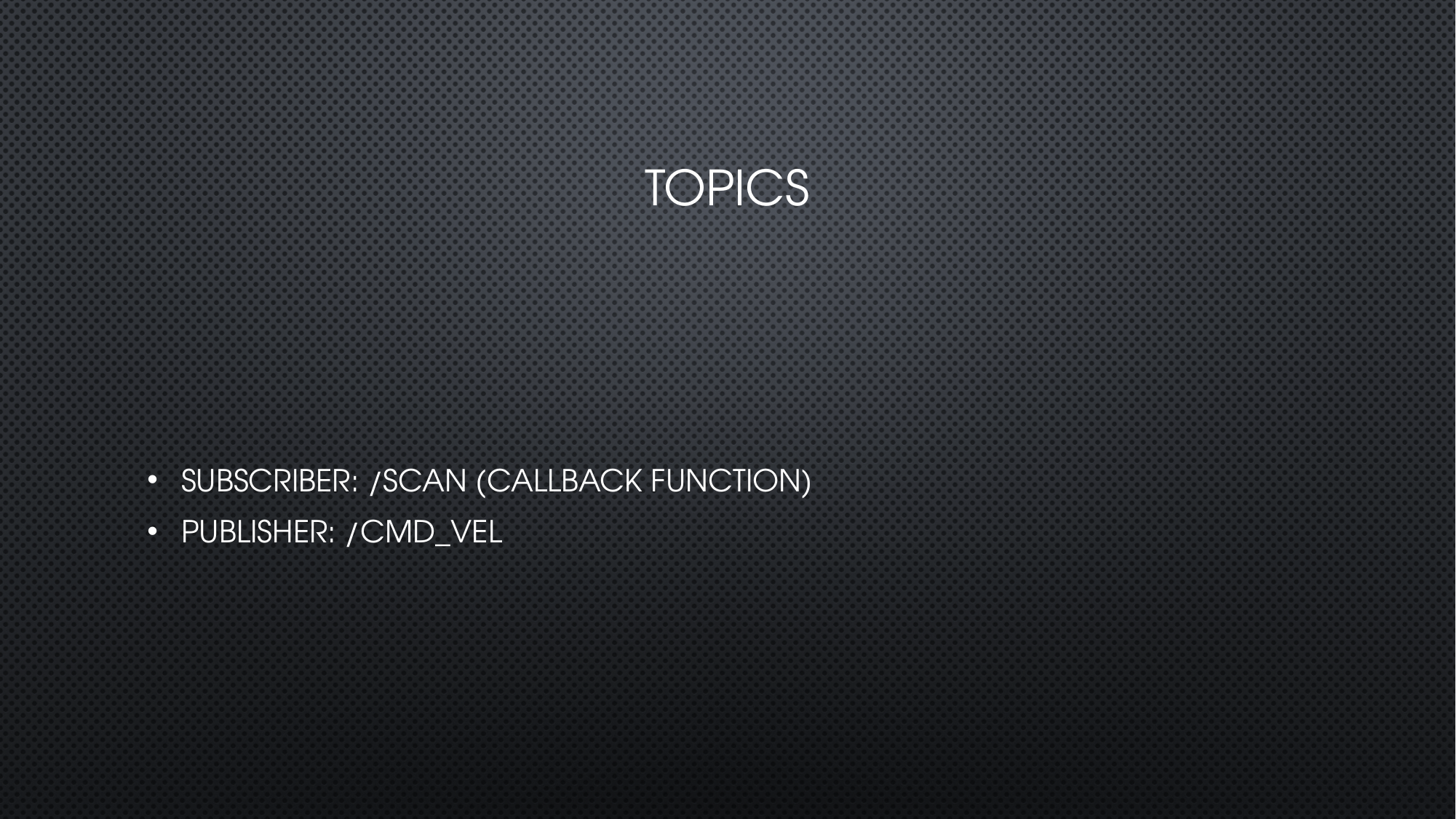

# toPICS
Subscriber: /scan (callback function)
Publisher: /CMD_VEL